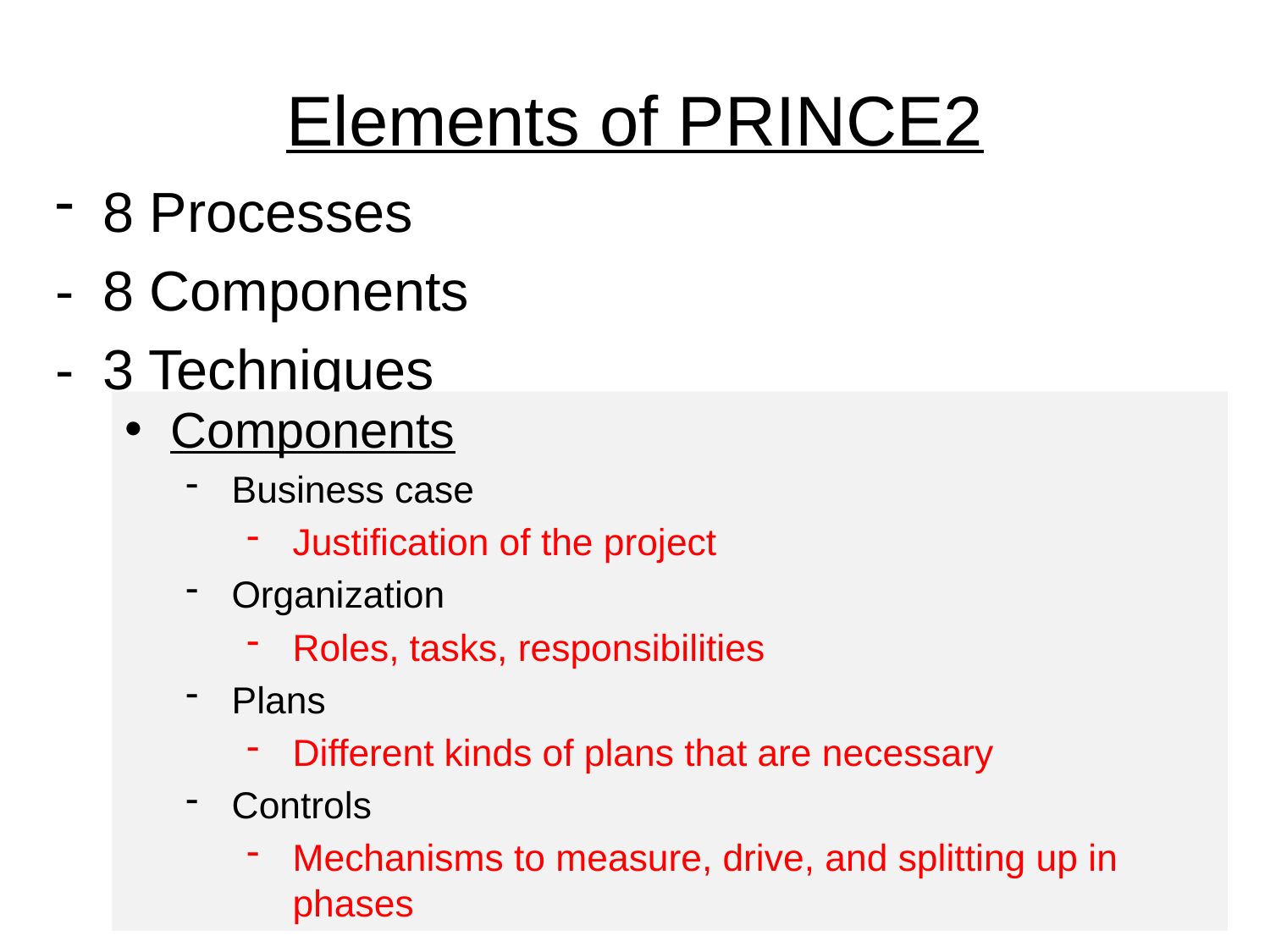

# Elements of PRINCE2
8 Processes
-	8 Components
-	3 Techniques
Components
Business case
Justification of the project
Organization
Roles, tasks, responsibilities
Plans
Different kinds of plans that are necessary
Controls
Mechanisms to measure, drive, and splitting up in phases